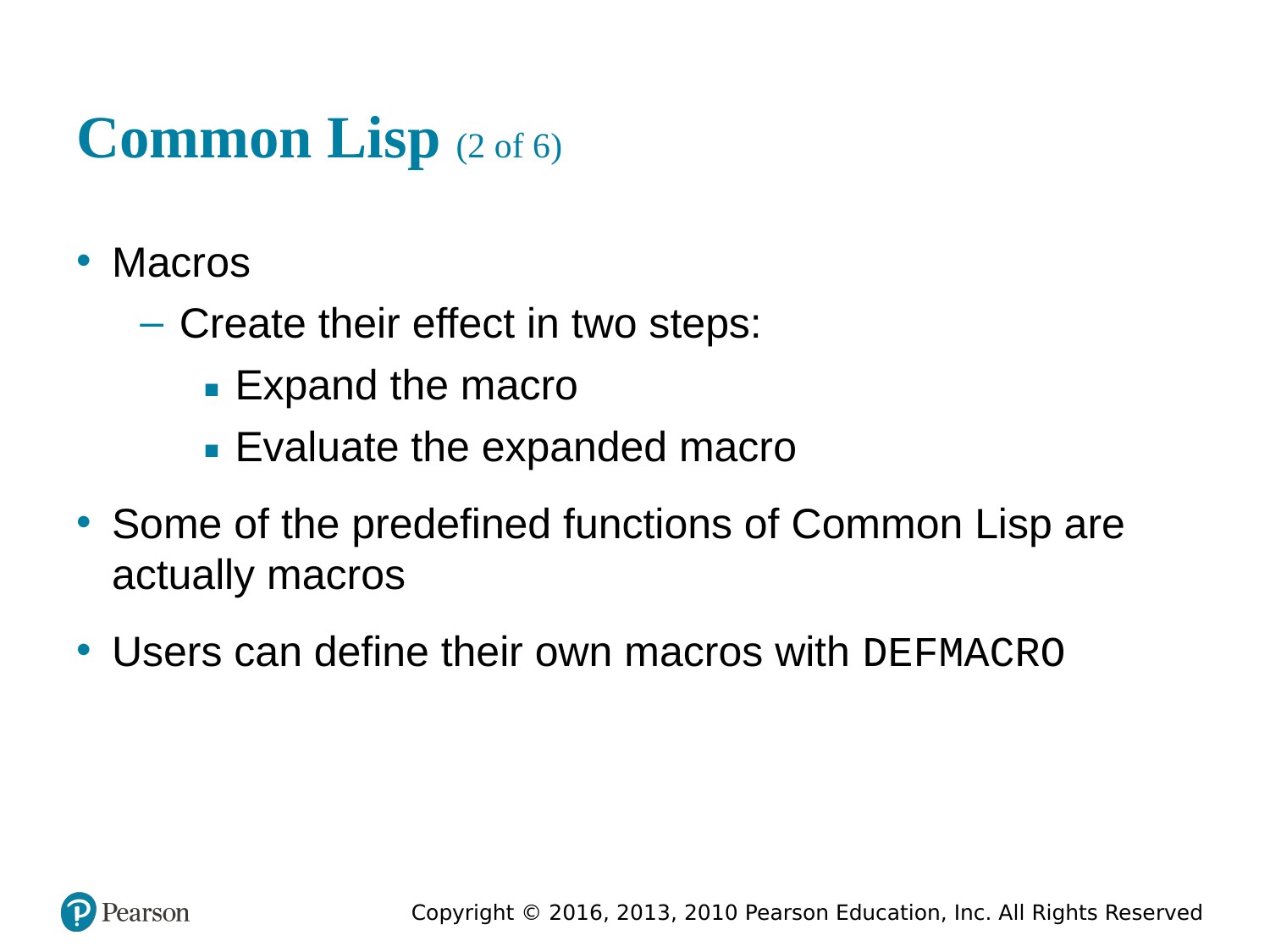

# Common Lisp (2 of 6)
Macros
Create their effect in two steps:
Expand the macro
Evaluate the expanded macro
Some of the predefined functions of Common Lisp are actually macros
Users can define their own macros with DEFMACRO